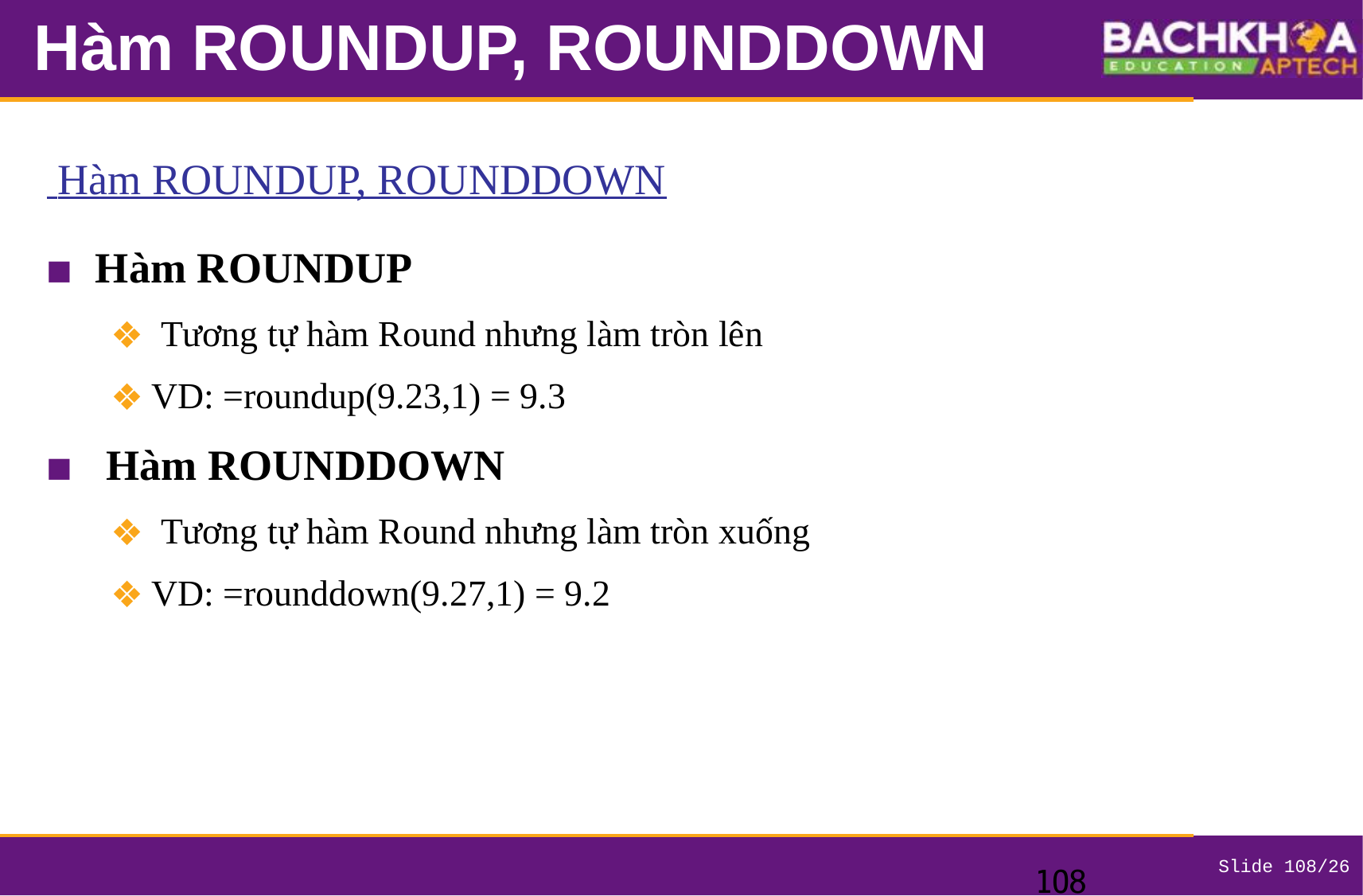

# Hàm ROUNDUP, ROUNDDOWN
 Hàm ROUNDUP, ROUNDDOWN
Hàm ROUNDUP
 Tương tự hàm Round nhưng làm tròn lên
VD: =roundup(9.23,1) = 9.3
 Hàm ROUNDDOWN
 Tương tự hàm Round nhưng làm tròn xuống
VD: =rounddown(9.27,1) = 9.2

108